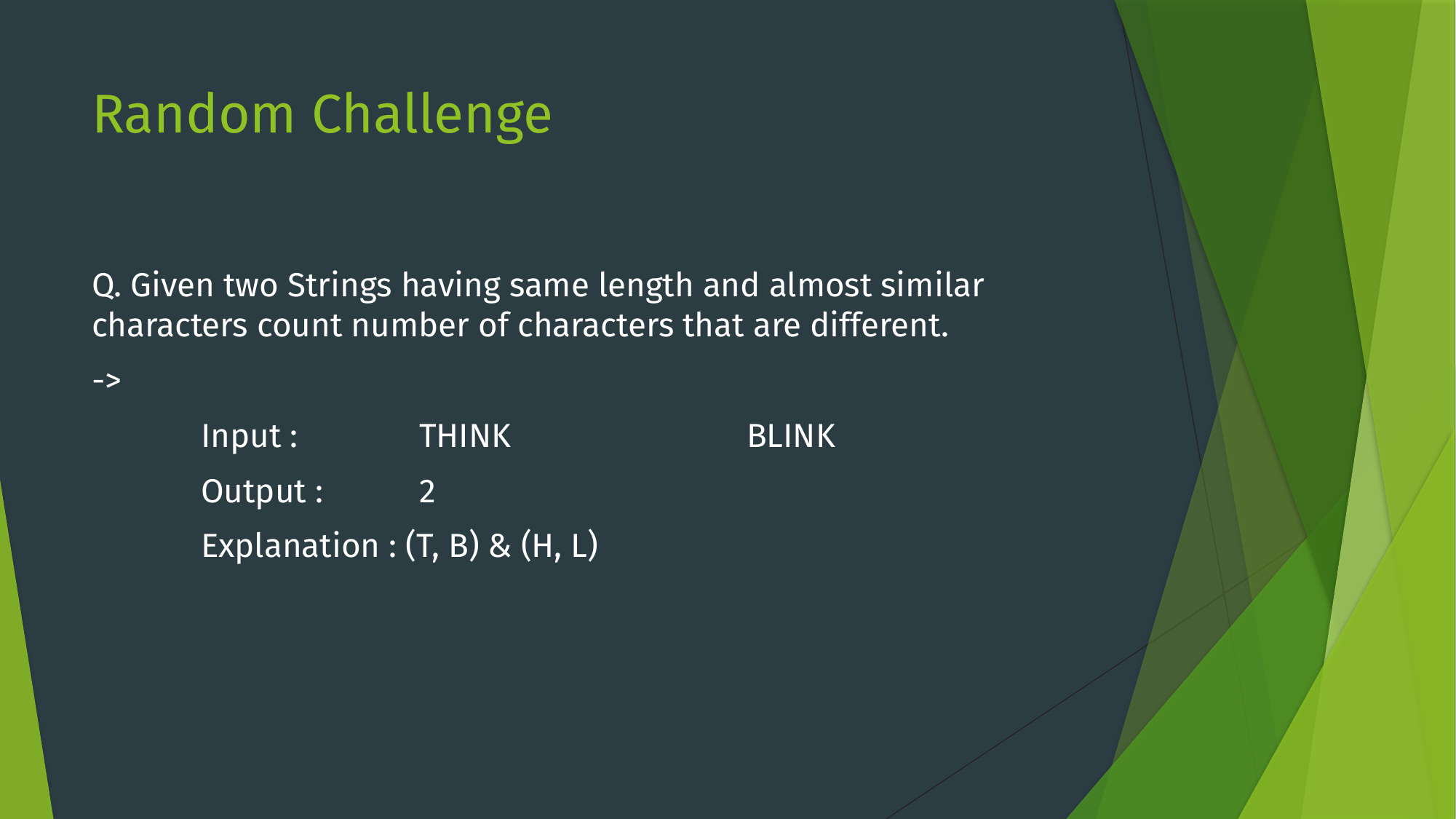

# Random Challenge
Q. Given two Strings having same length and almost similar characters count number of characters that are different.
->
	Input :		THINK 			BLINK
	Output : 	2
	Explanation : (T, B) & (H, L)